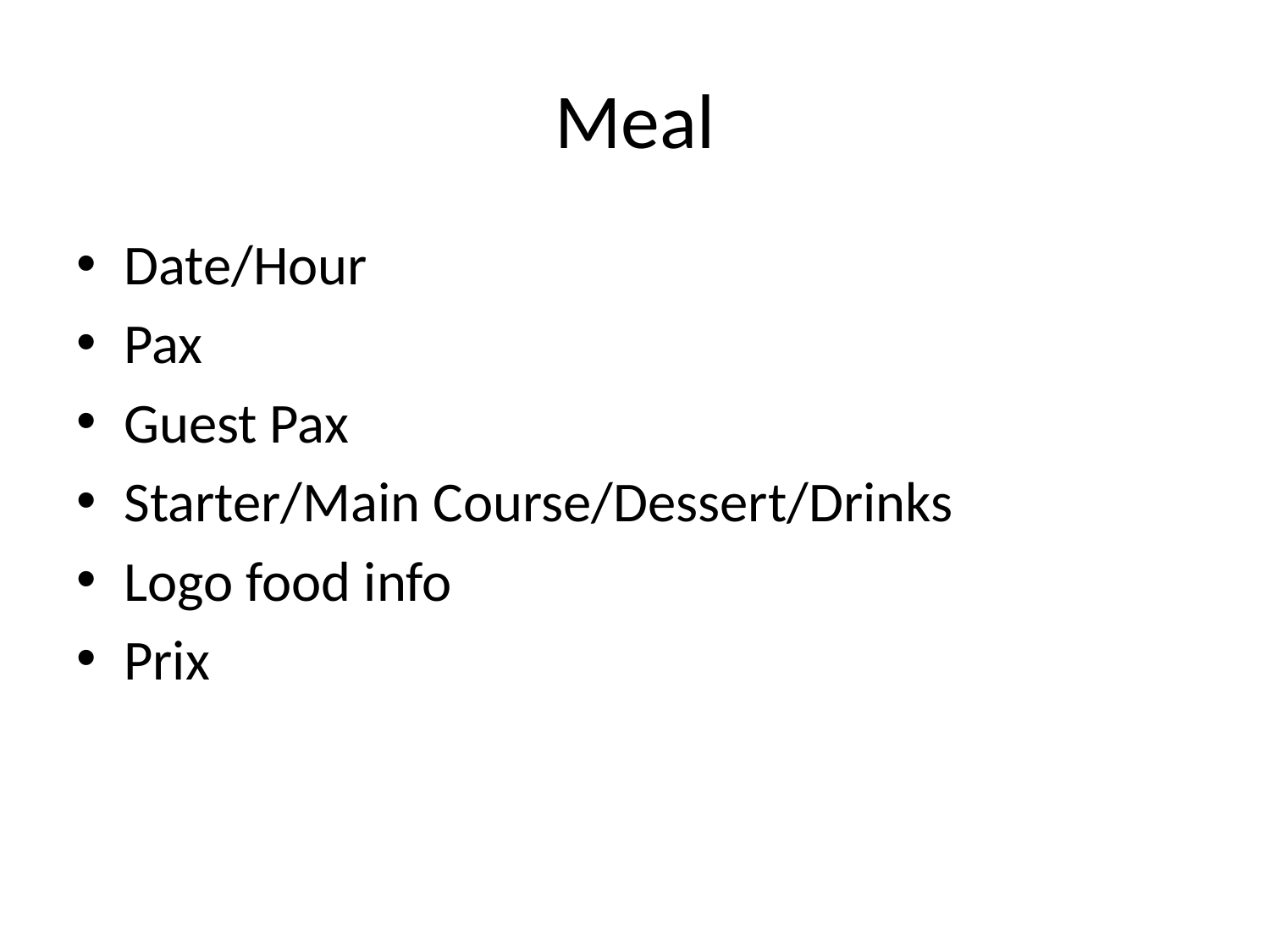

# Meal
Date/Hour
Pax
Guest Pax
Starter/Main Course/Dessert/Drinks
Logo food info
Prix